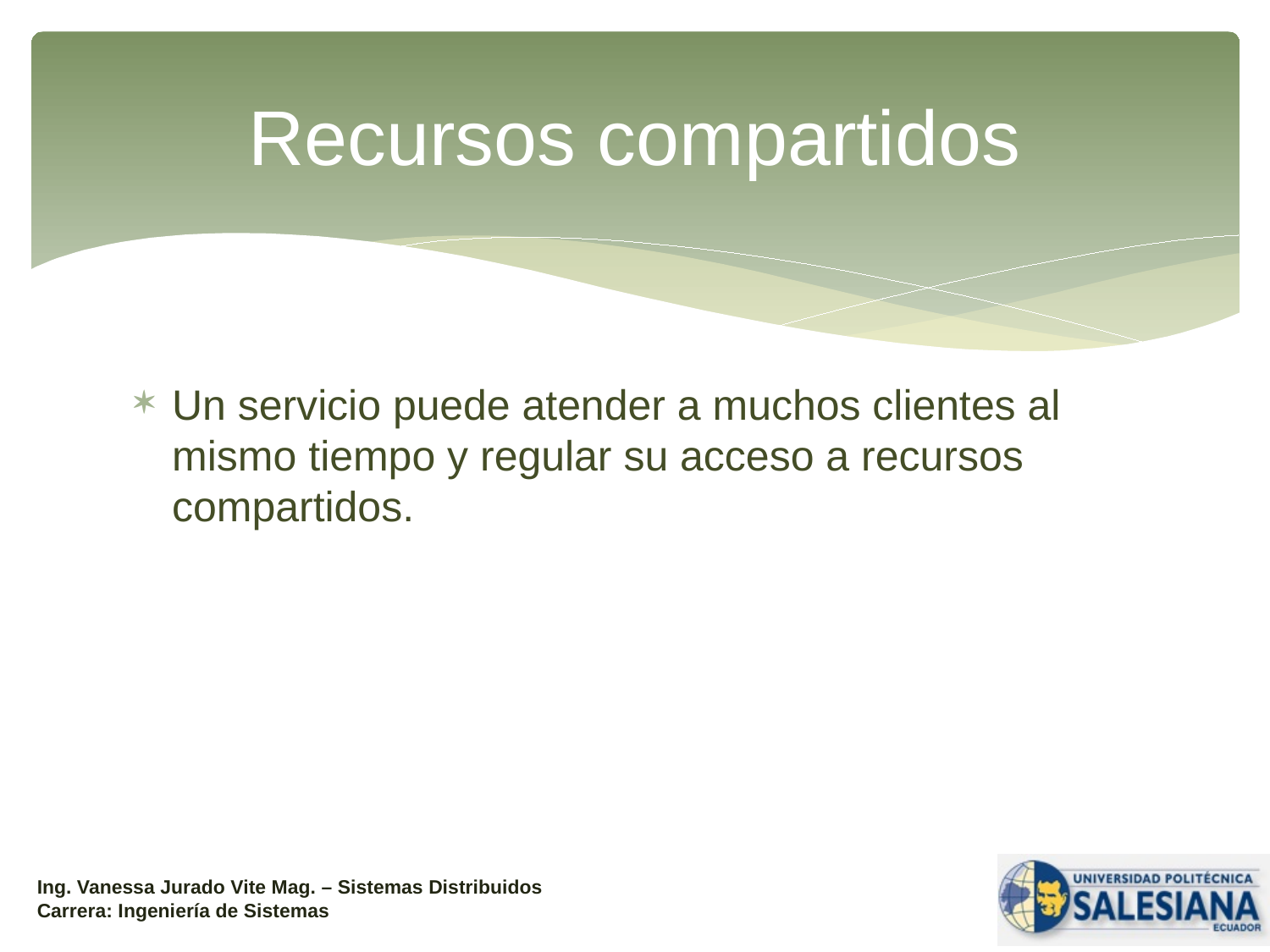

# Recursos compartidos
Un servicio puede atender a muchos clientes al mismo tiempo y regular su acceso a recursos compartidos.